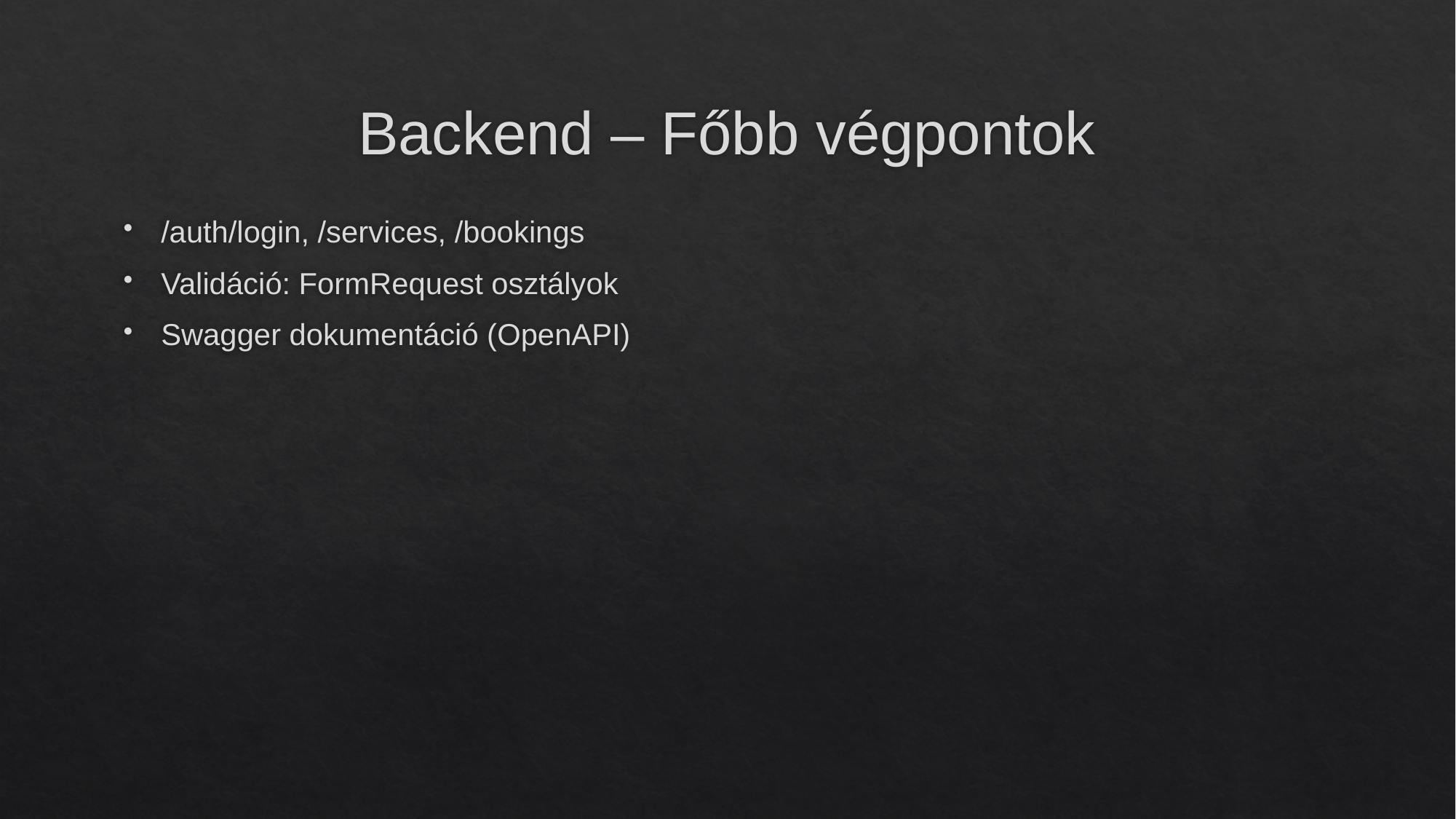

# Backend – Főbb végpontok
/auth/login, /services, /bookings
Validáció: FormRequest osztályok
Swagger dokumentáció (OpenAPI)